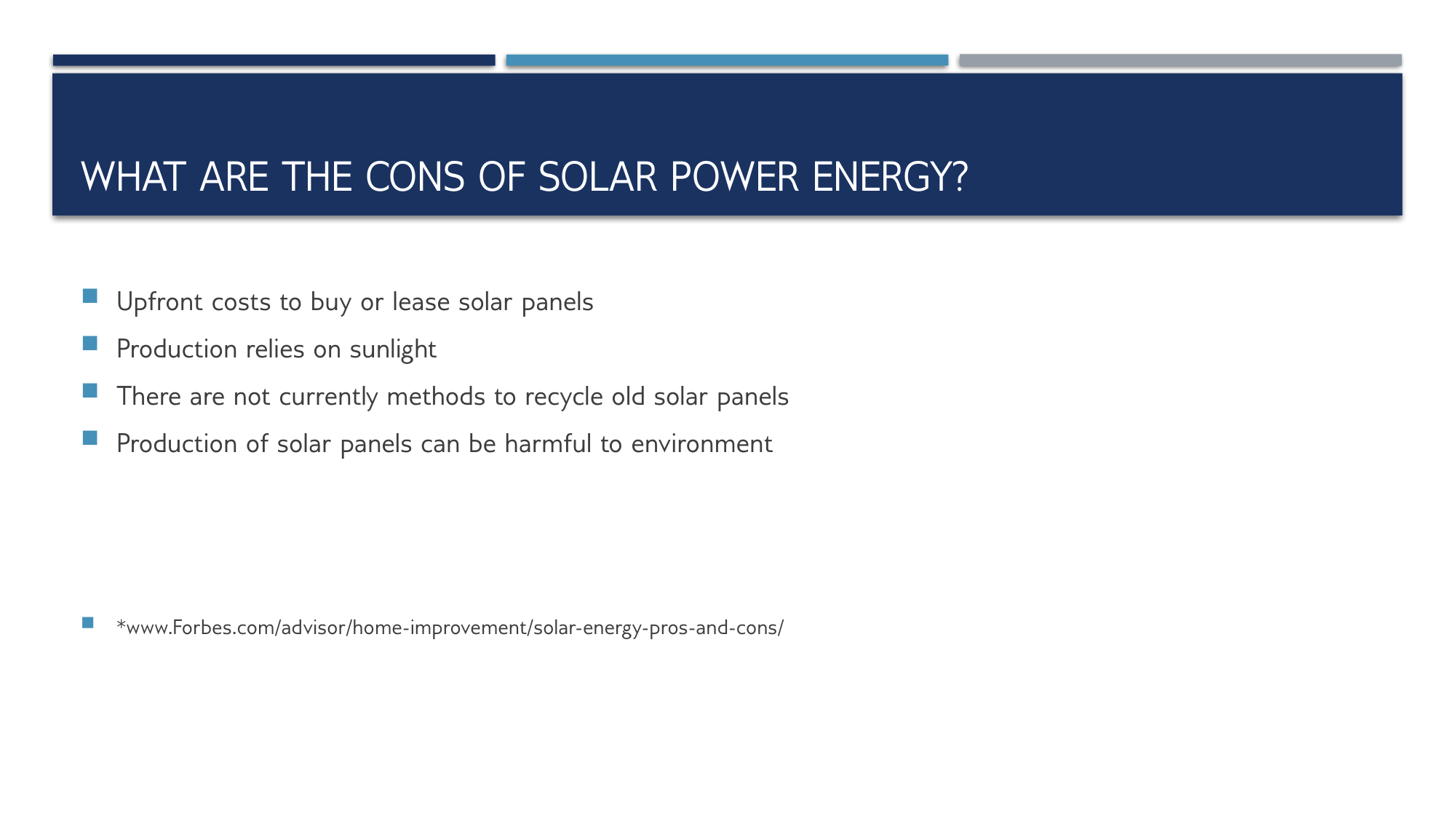

# What are the Cons of solar power energy?
Upfront costs to buy or lease solar panels
Production relies on sunlight
There are not currently methods to recycle old solar panels
Production of solar panels can be harmful to environment

*www.Forbes.com/advisor/home-improvement/solar-energy-pros-and-cons/